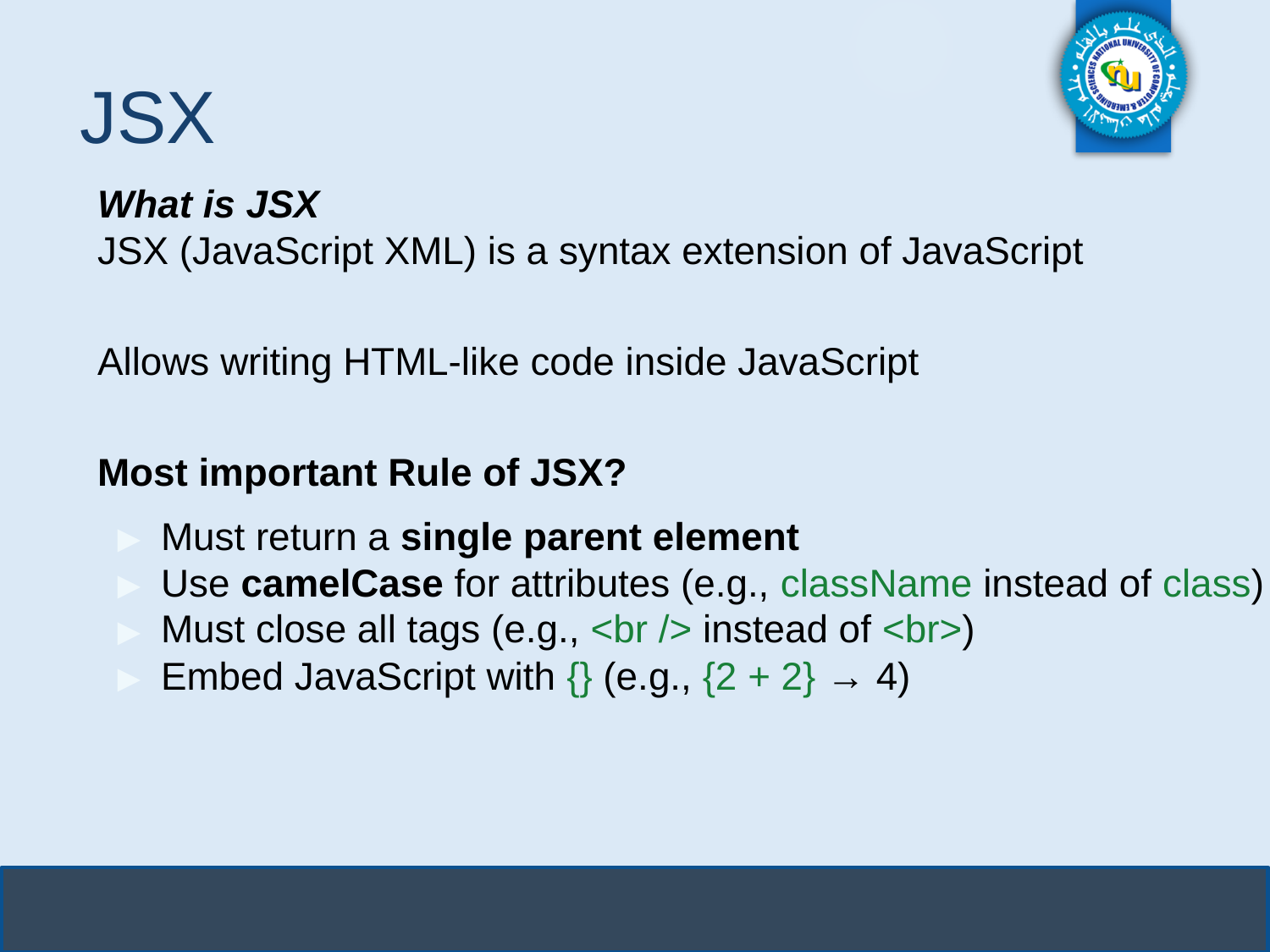

# JSX
What is JSX
JSX (JavaScript XML) is a syntax extension of JavaScript
Allows writing HTML-like code inside JavaScript
Most important Rule of JSX?
Must return a single parent element
Use camelCase for attributes (e.g., className instead of class)
Must close all tags (e.g., <br /> instead of <br>)
Embed JavaScript with {} (e.g., {2 + 2} → 4)